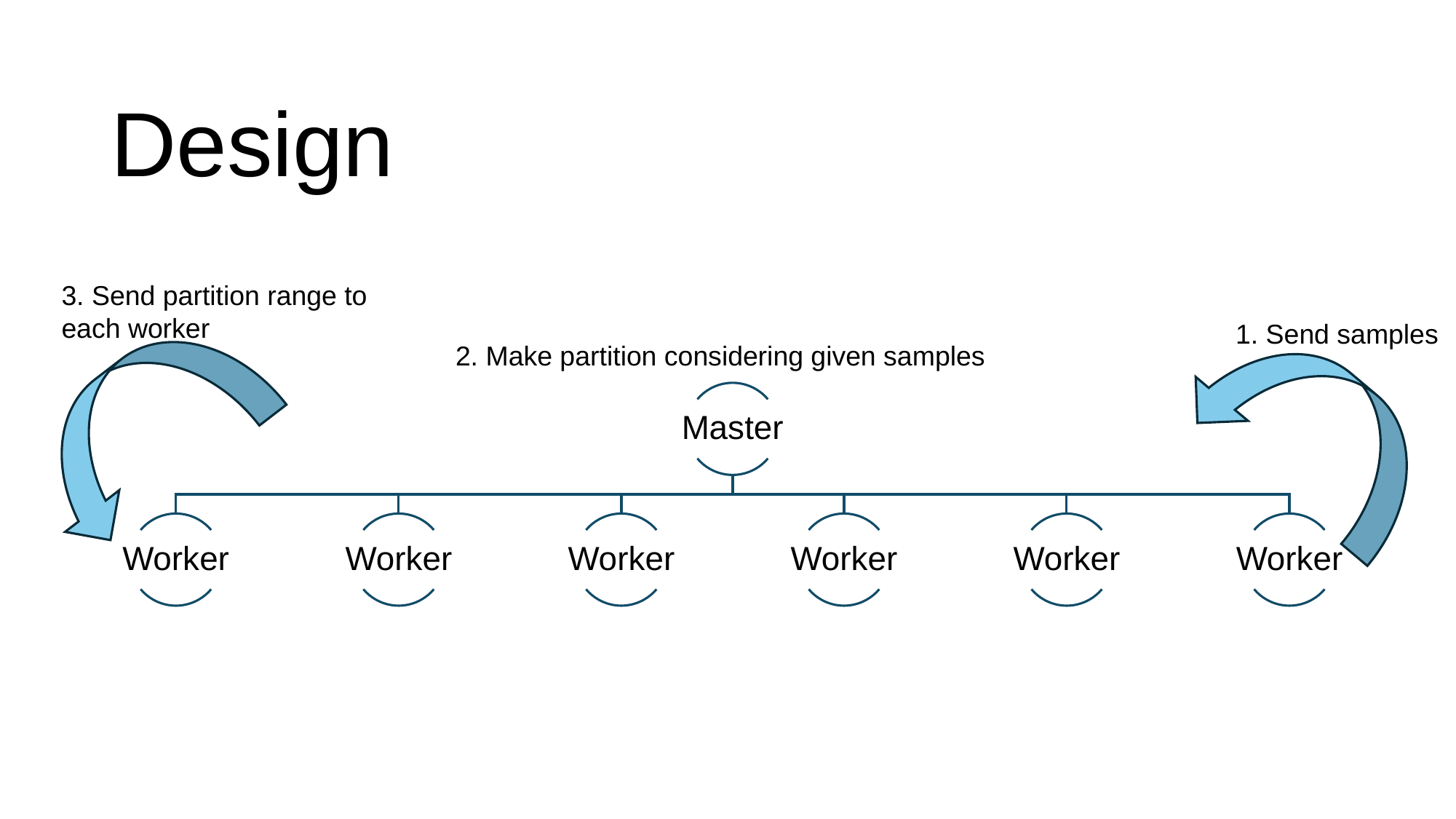

Design
Master
Worker
Worker
Worker
Worker
Worker
Worker
3. Send partition range to each worker

1. Send samples
2. Make partition considering given samples